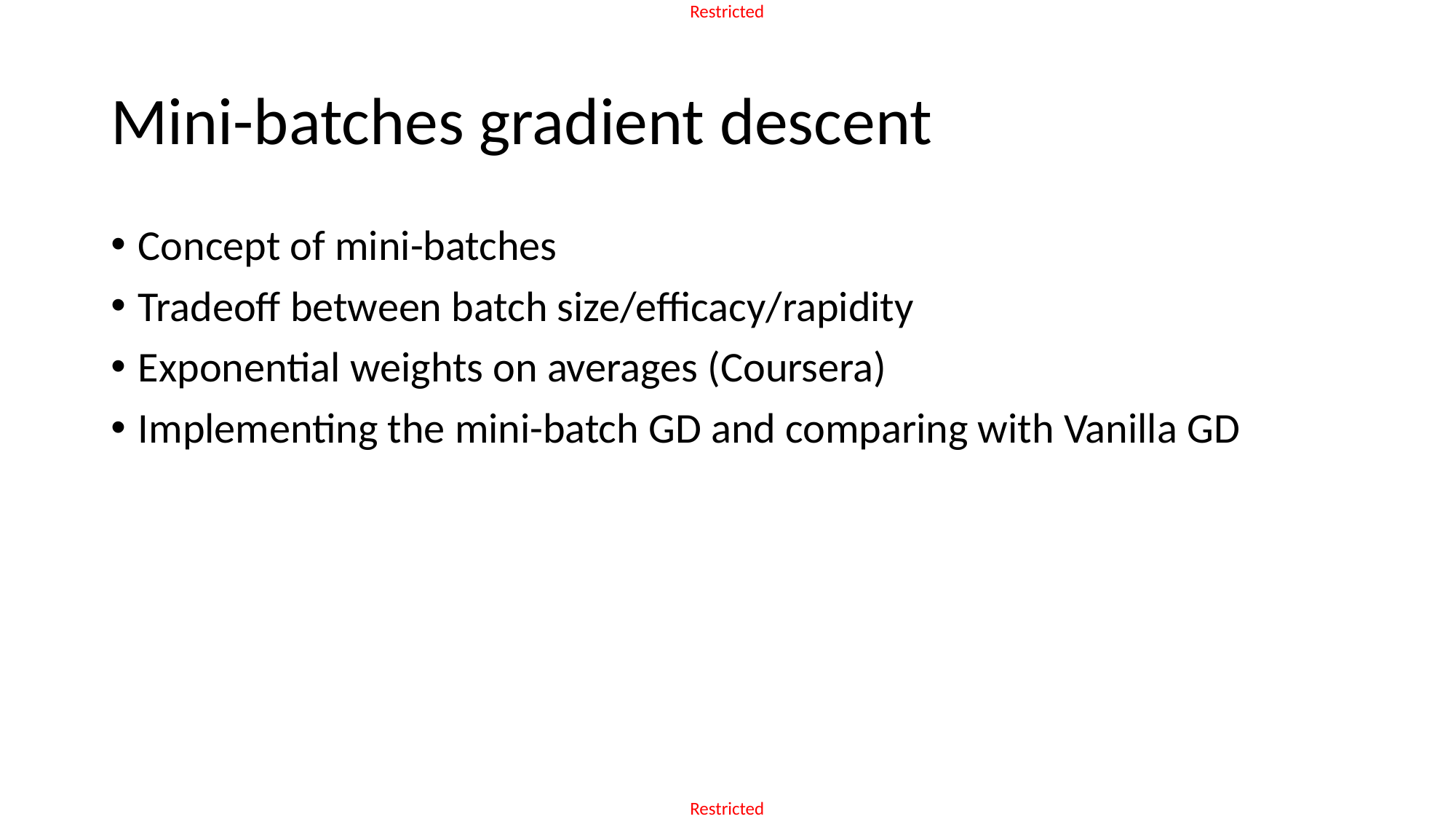

# Mini-batches gradient descent
Concept of mini-batches
Tradeoff between batch size/efficacy/rapidity
Exponential weights on averages (Coursera)
Implementing the mini-batch GD and comparing with Vanilla GD